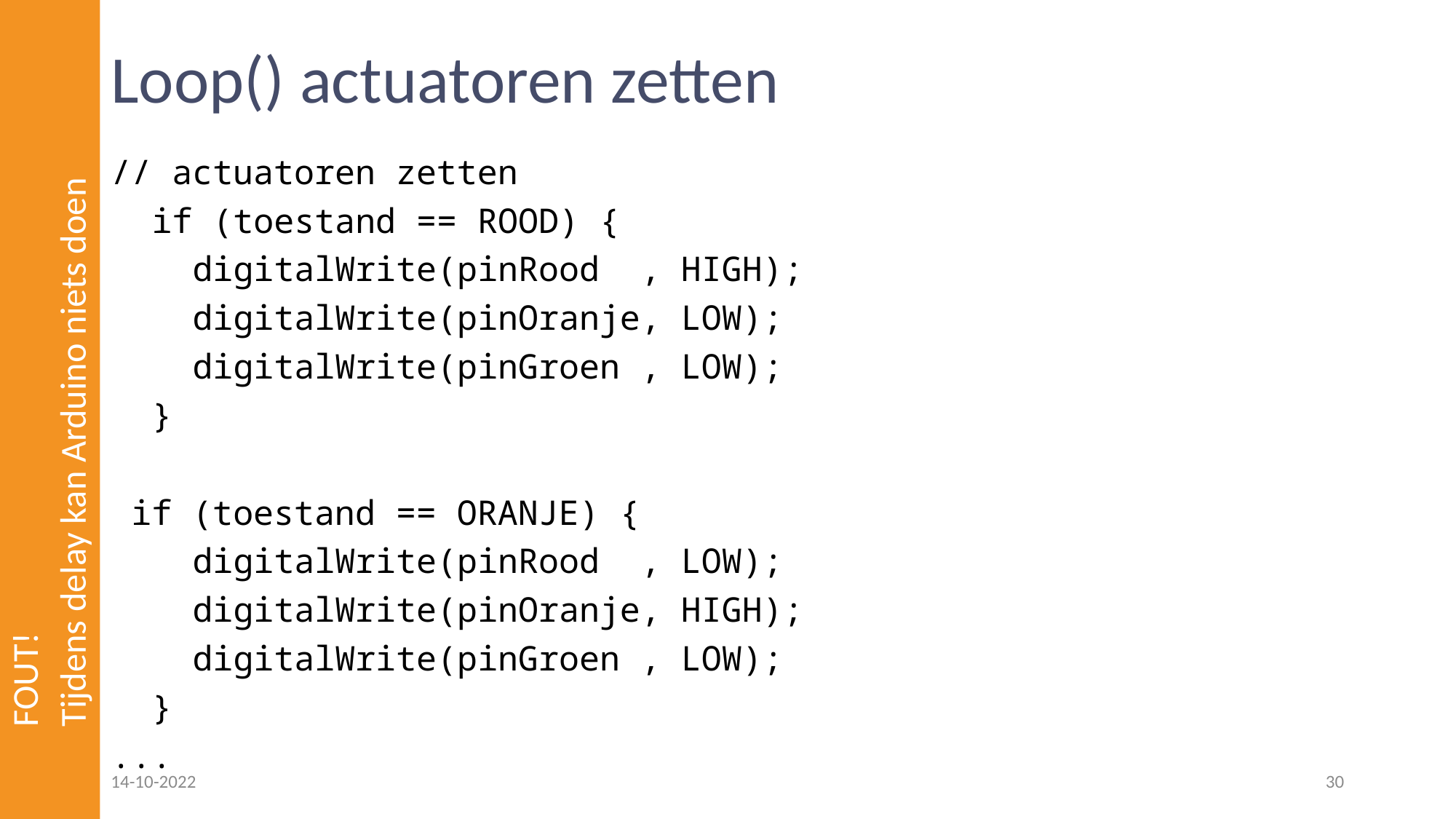

# Loop() actuatoren zetten
// actuatoren zetten
  if (toestand == ROOD) {
    digitalWrite(pinRood  , HIGH);
    digitalWrite(pinOranje, LOW);
    digitalWrite(pinGroen , LOW);
  }

 if (toestand == ORANJE) {
    digitalWrite(pinRood  , LOW);
    digitalWrite(pinOranje, HIGH);
    digitalWrite(pinGroen , LOW);
  }
...
FOUT!
Tijdens delay kan Arduino niets doen
14-10-2022

30